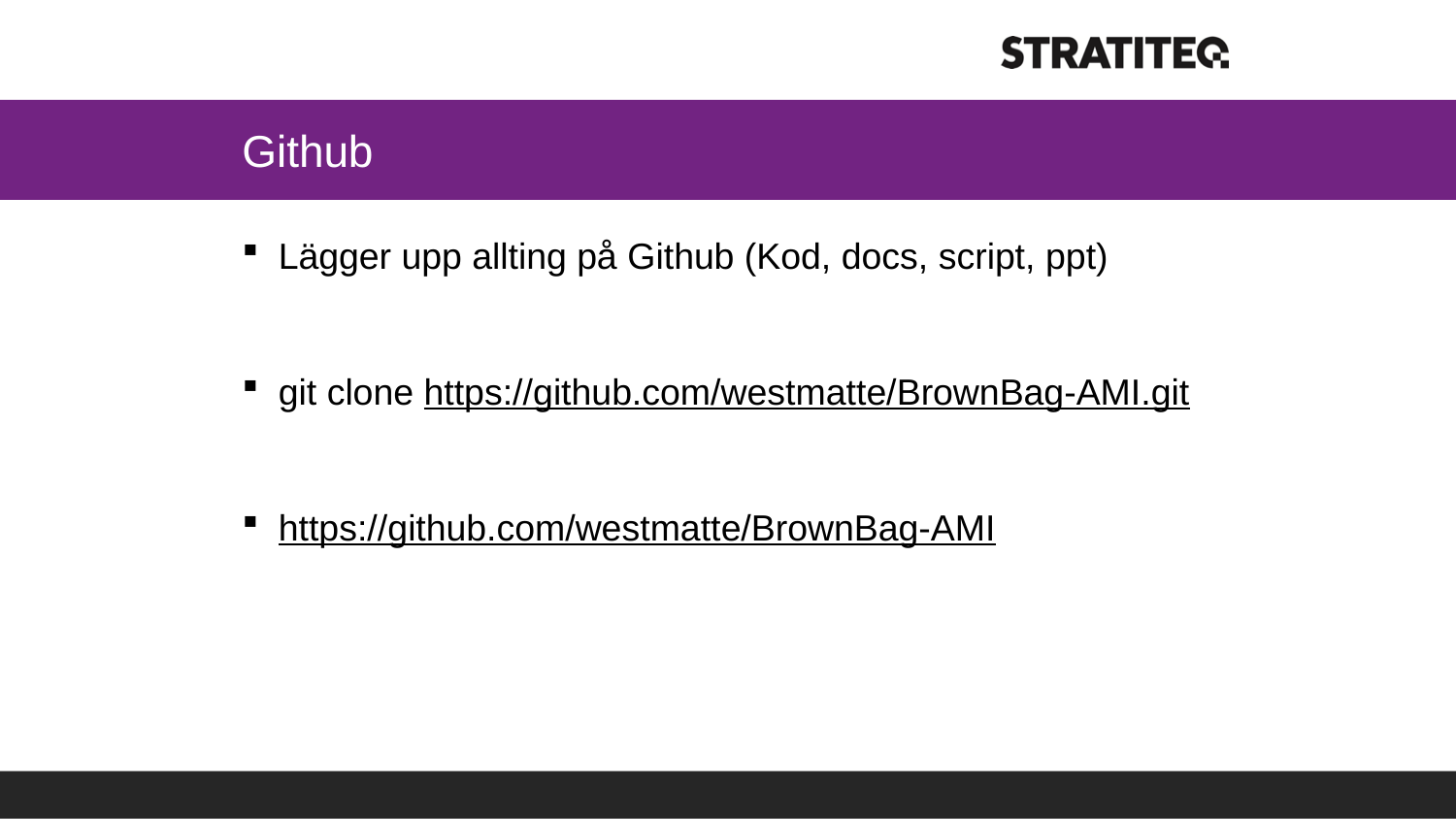

# Github
Lägger upp allting på Github (Kod, docs, script, ppt)

git clone https://github.com/westmatte/BrownBag-AMI.git

https://github.com/westmatte/BrownBag-AMI